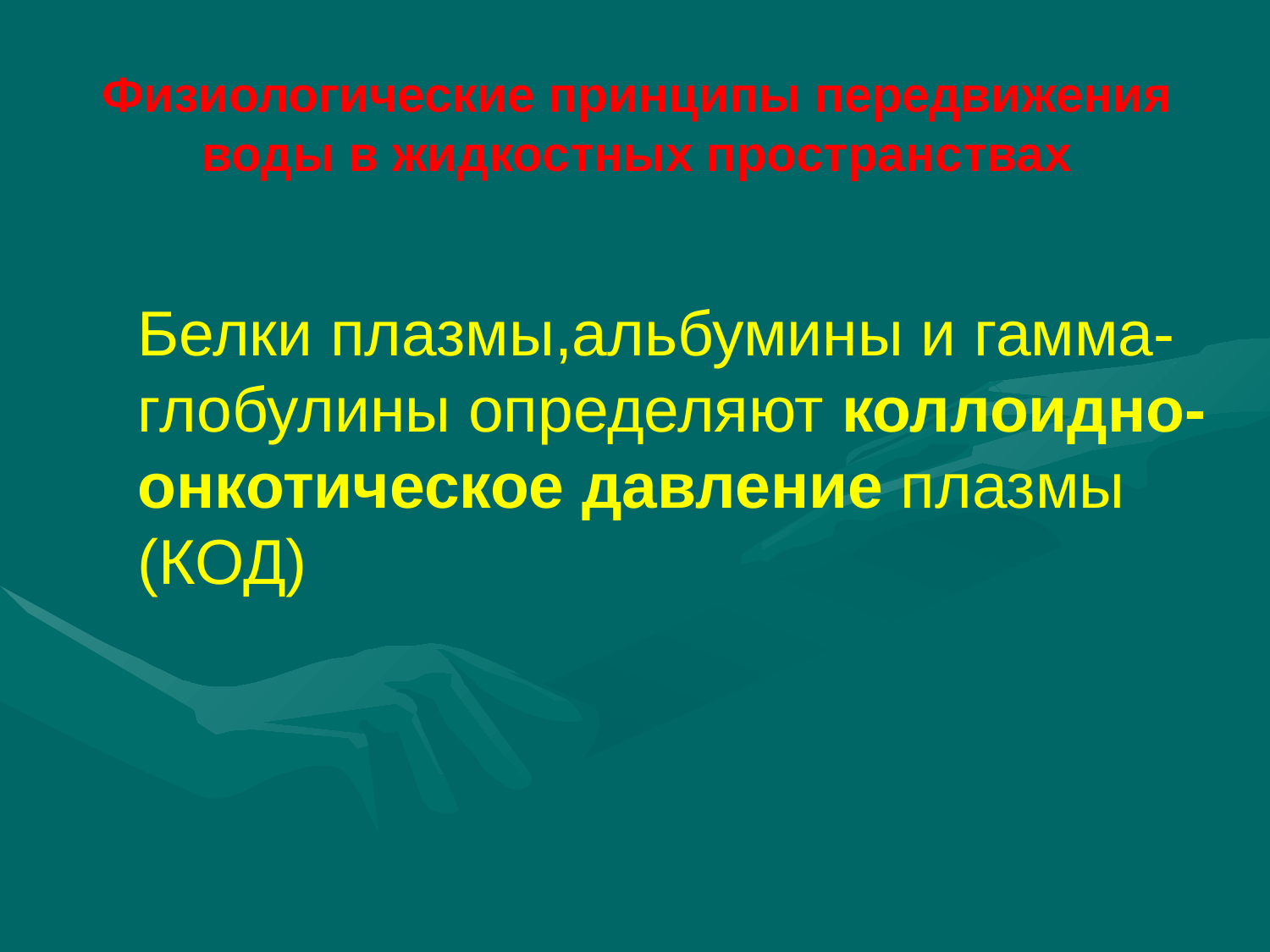

Физиологические принципы передвижения воды в жидкостных пространствах
Белки плазмы,альбумины и гамма-глобулины определяют коллоидно-онкотическое давление плазмы (КОД)